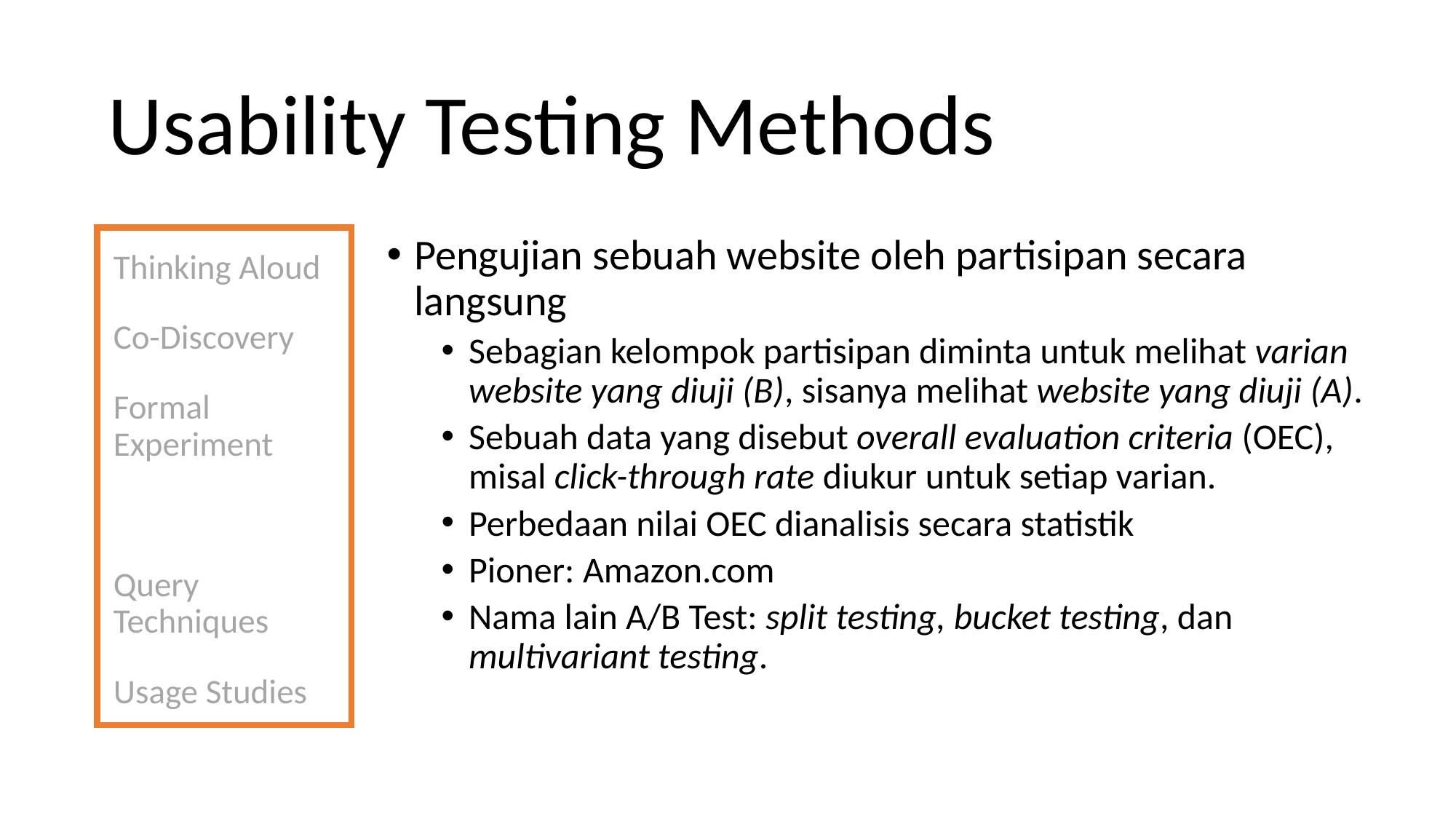

# Usability Testing Methods
Thinking Aloud
Co-Discovery
Formal Experiment
A/B Test
Query Techniques
Usage Studies
Pengujian sebuah website oleh partisipan secara langsung
Sebagian kelompok partisipan diminta untuk melihat varian website yang diuji (B), sisanya melihat website yang diuji (A).
Sebuah data yang disebut overall evaluation criteria (OEC), misal click-through rate diukur untuk setiap varian.
Perbedaan nilai OEC dianalisis secara statistik
Pioner: Amazon.com
Nama lain A/B Test: split testing, bucket testing, dan multivariant testing.